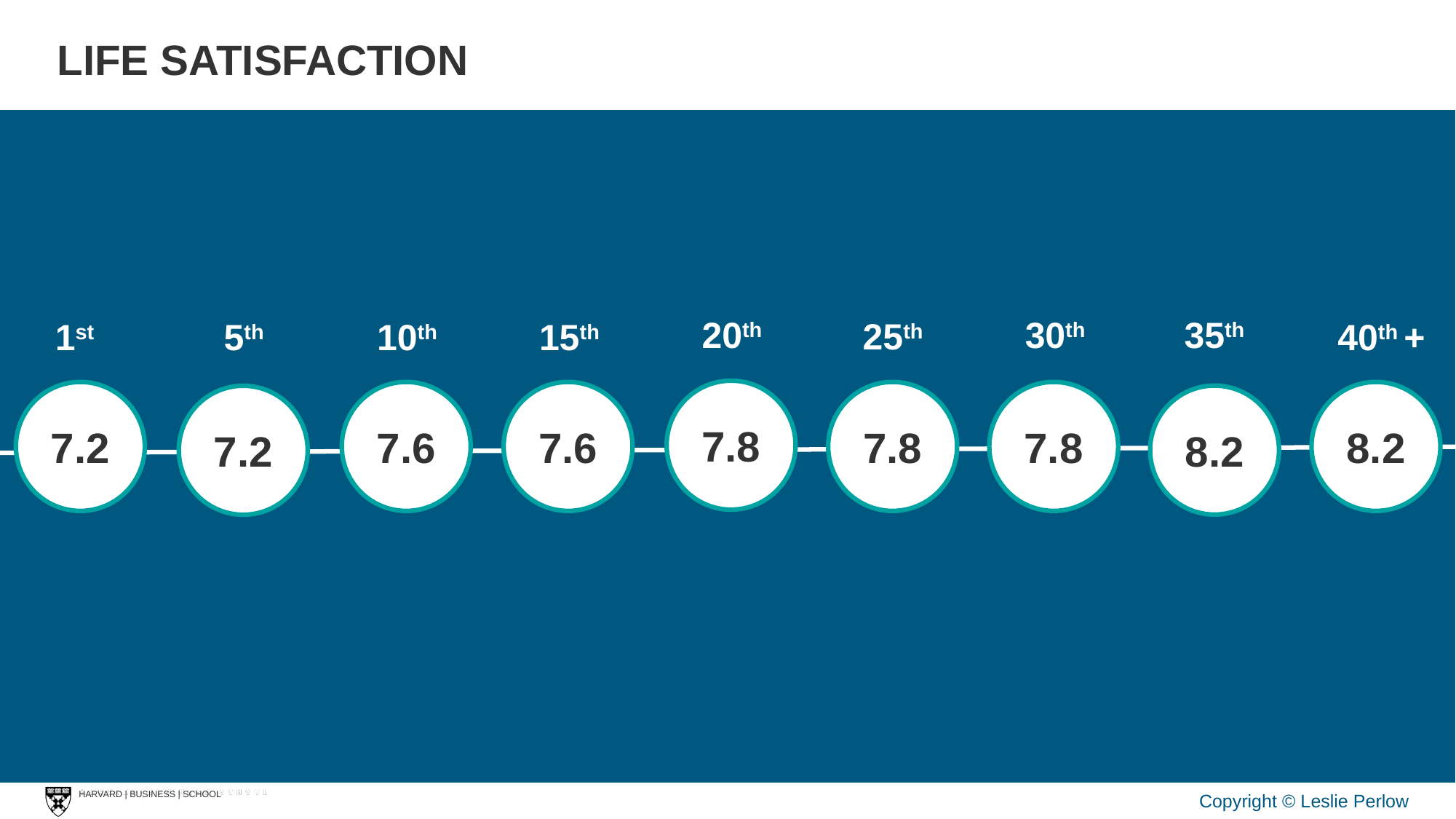

LIFE SATISFACTION
20th
30th
35th
25th
5th
1st
40th +
10th
15th

7.8

7.2

7.6

7.6

7.8

7.8

8.2

8.2

7.2